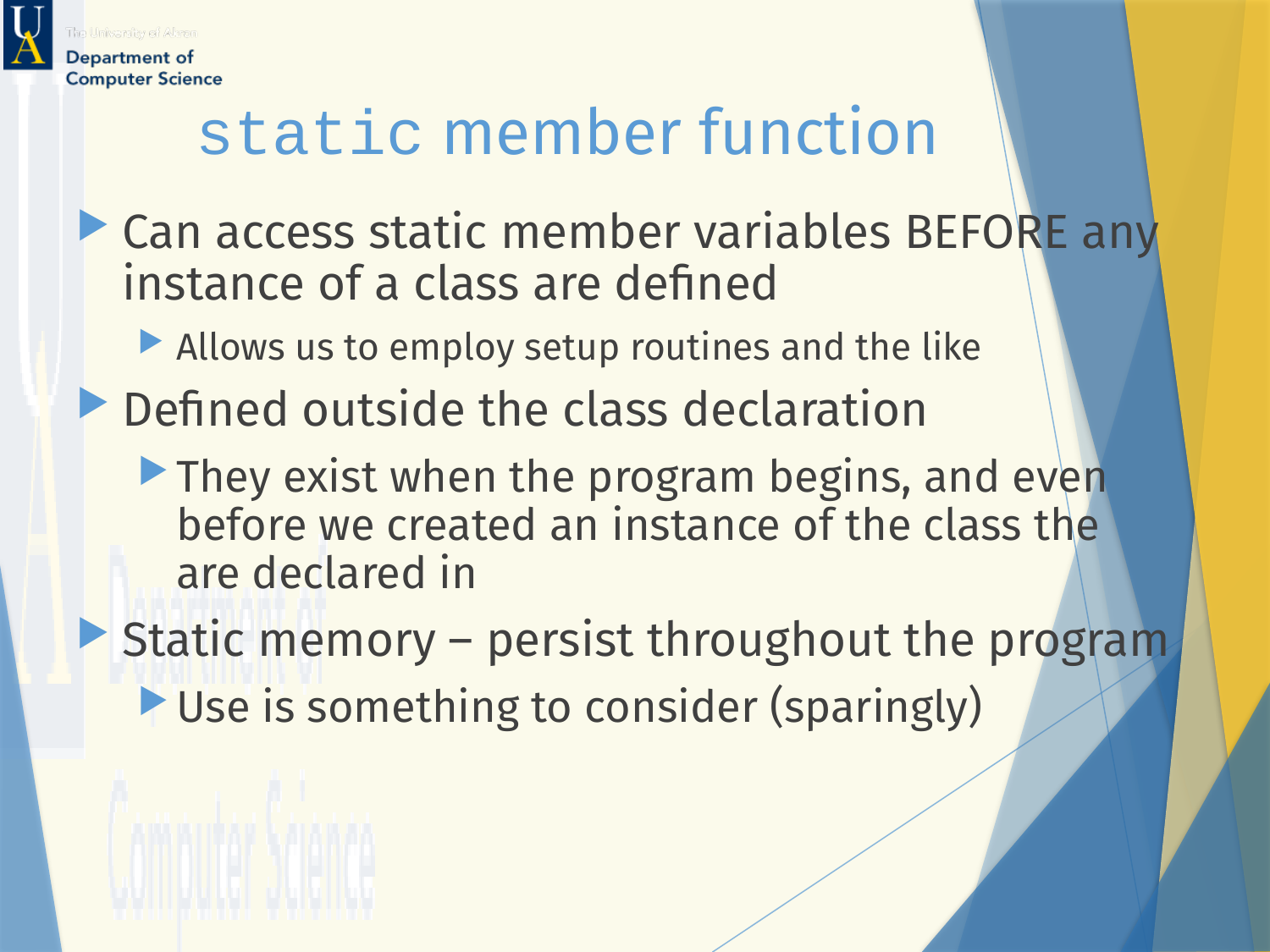

# static member function
Can access static member variables BEFORE any instance of a class are defined
Allows us to employ setup routines and the like
Defined outside the class declaration
They exist when the program begins, and even before we created an instance of the class the are declared in
Static memory – persist throughout the program
Use is something to consider (sparingly)